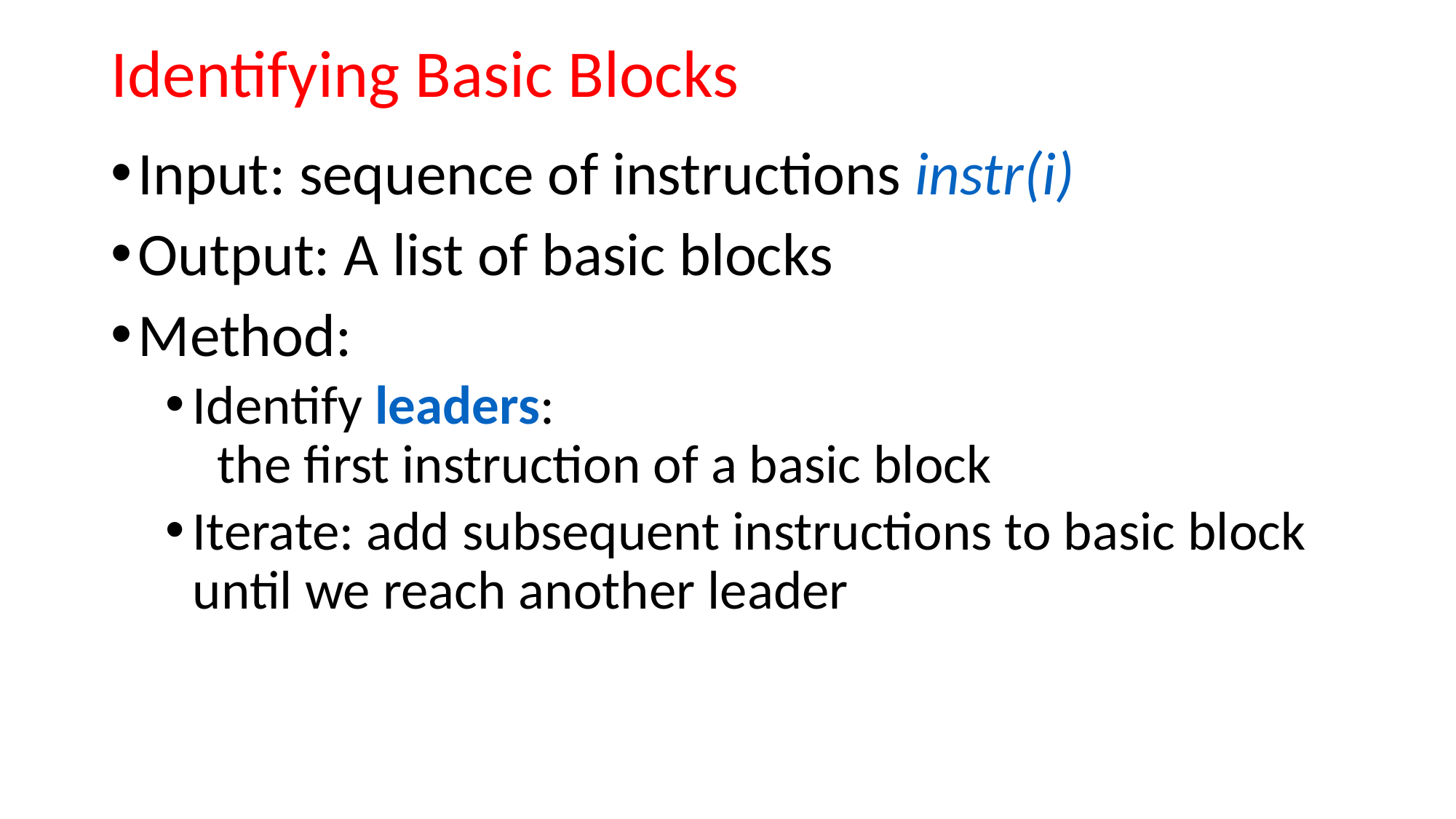

# Identifying Basic Blocks
Input: sequence of instructions instr(i)
Output: A list of basic blocks
Method:
Identify leaders:
  the first instruction of a basic block
Iterate: add subsequent instructions to basic block until we reach another leader